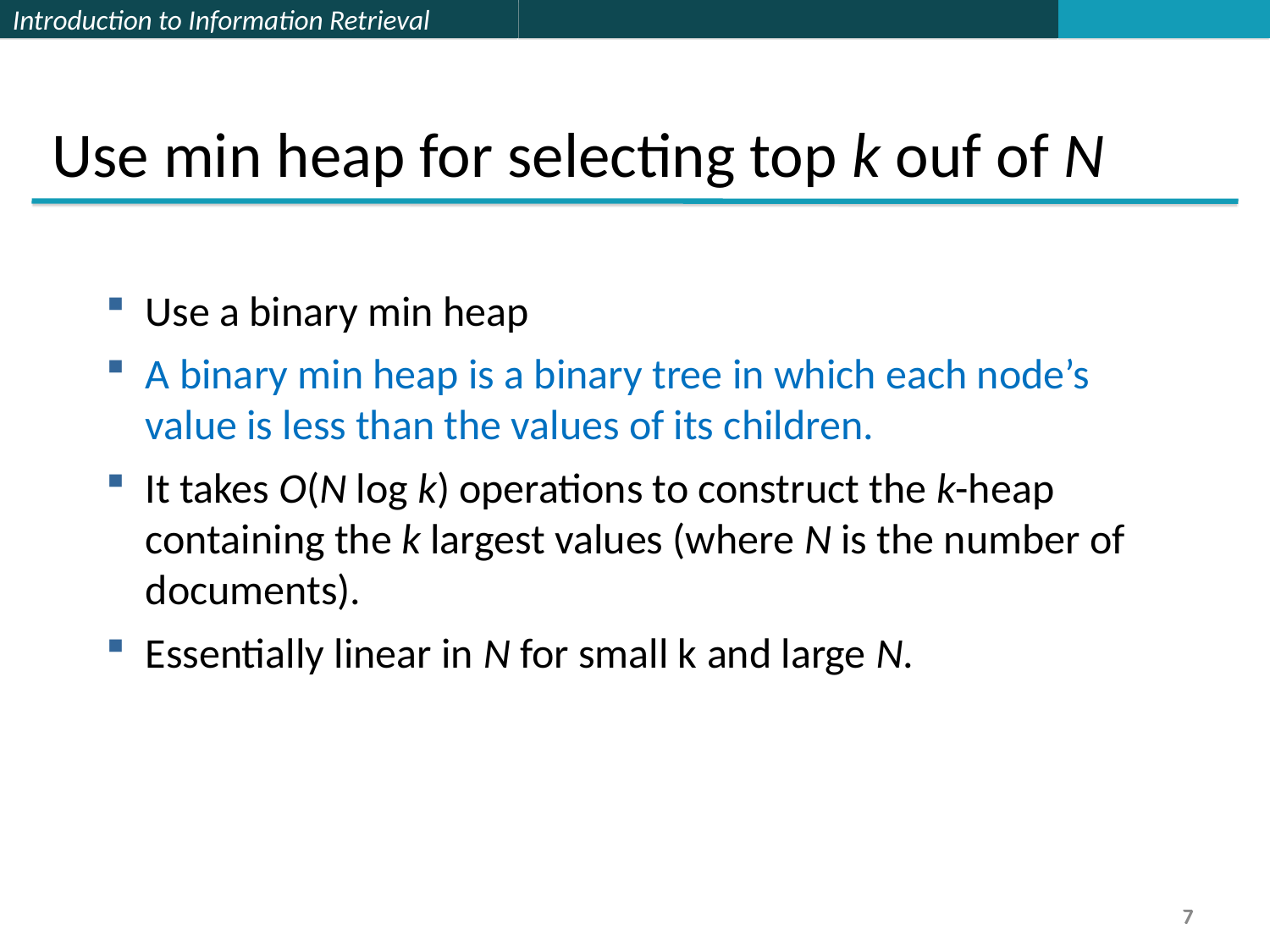

Use min heap for selecting top k ouf of N
Use a binary min heap
A binary min heap is a binary tree in which each node’s value is less than the values of its children.
It takes O(N log k) operations to construct the k-heap containing the k largest values (where N is the number of documents).
Essentially linear in N for small k and large N.
7
7